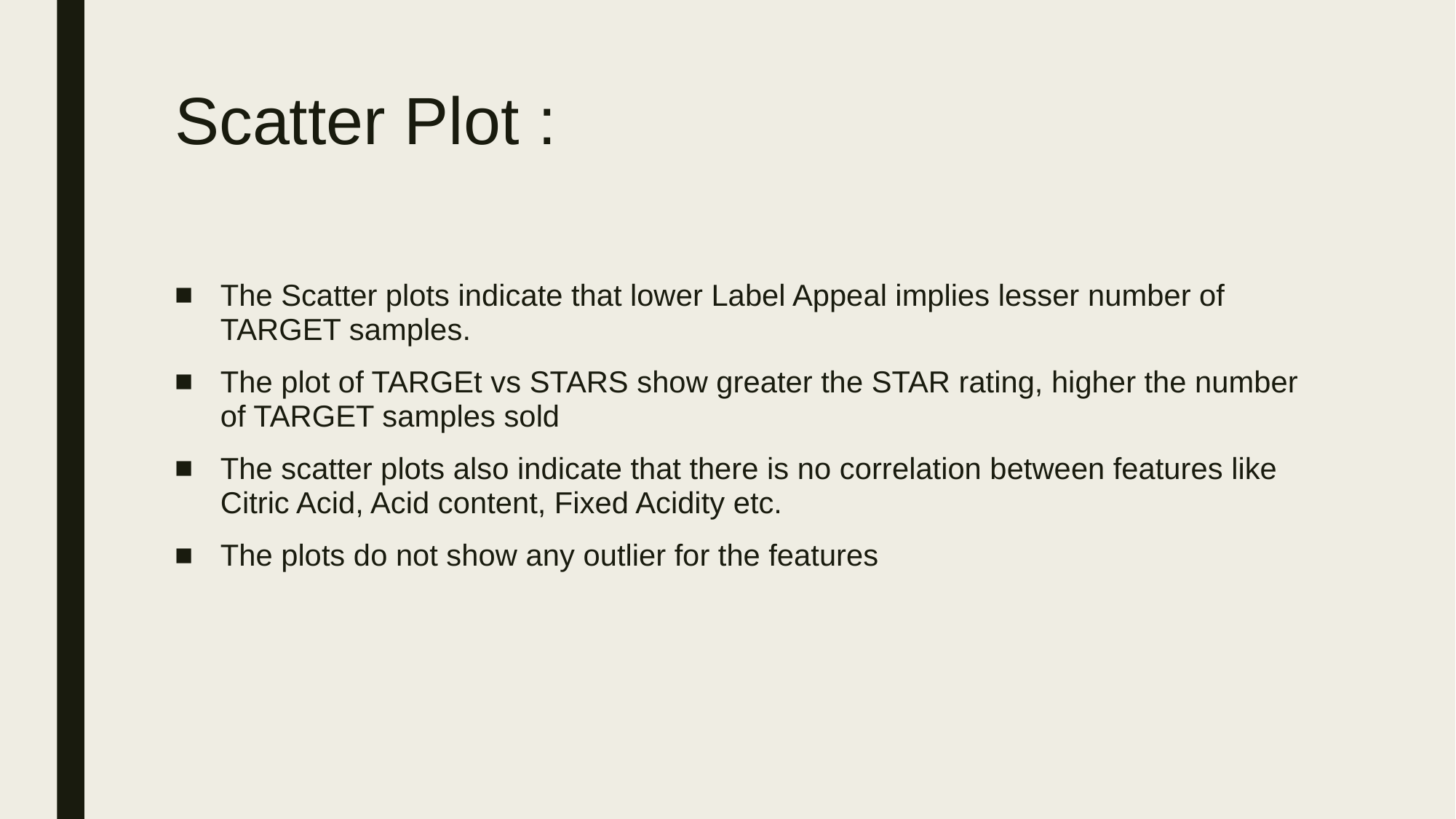

# Scatter Plot :
The Scatter plots indicate that lower Label Appeal implies lesser number of TARGET samples.
The plot of TARGEt vs STARS show greater the STAR rating, higher the number of TARGET samples sold
The scatter plots also indicate that there is no correlation between features like Citric Acid, Acid content, Fixed Acidity etc.
The plots do not show any outlier for the features